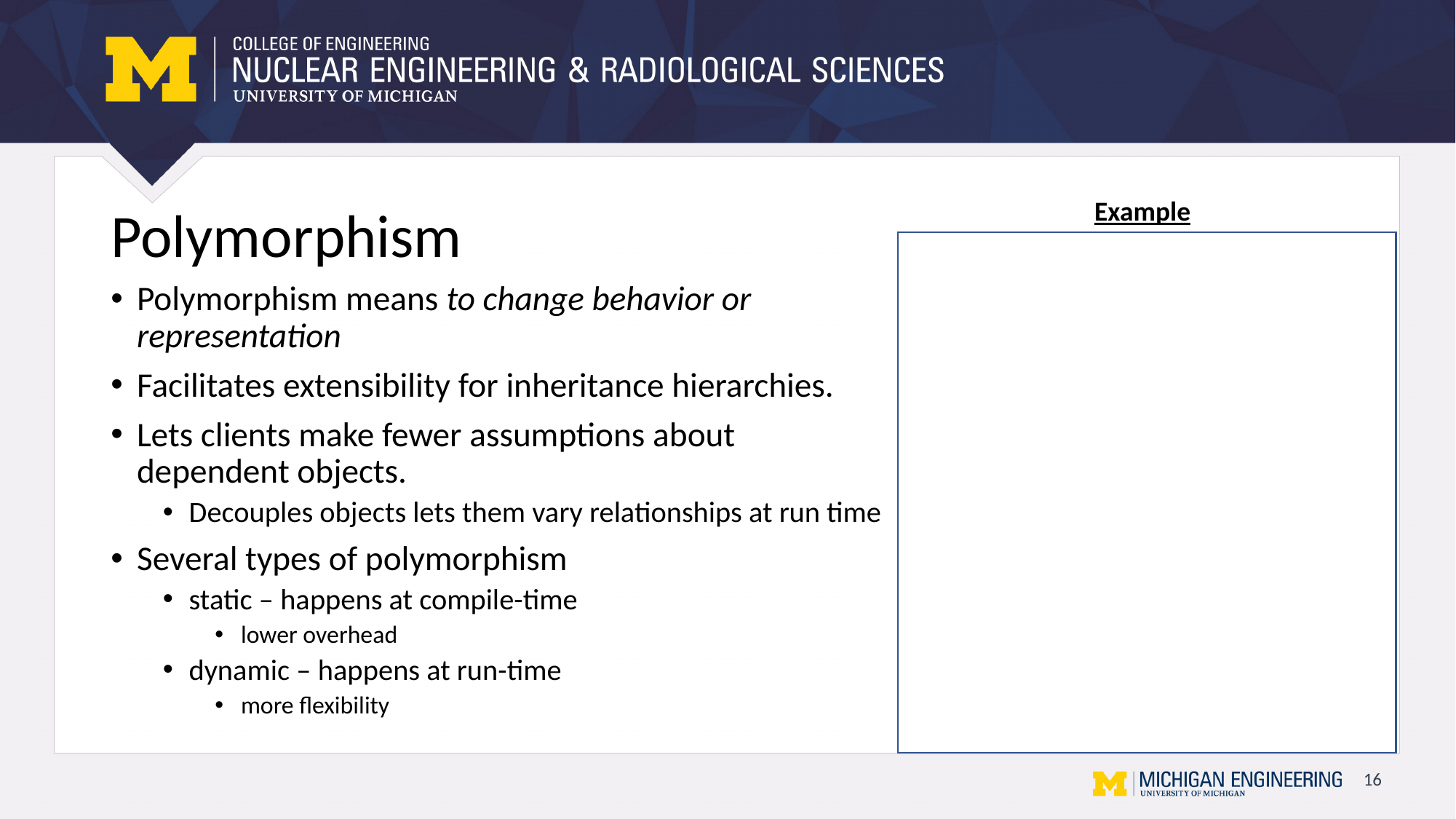

Example
# Polymorphism

Polymorphism means to change behavior or representation
Facilitates extensibility for inheritance hierarchies.
Lets clients make fewer assumptions about dependent objects.
Decouples objects lets them vary relationships at run time
Several types of polymorphism
static – happens at compile-time
lower overhead
dynamic – happens at run-time
more flexibility